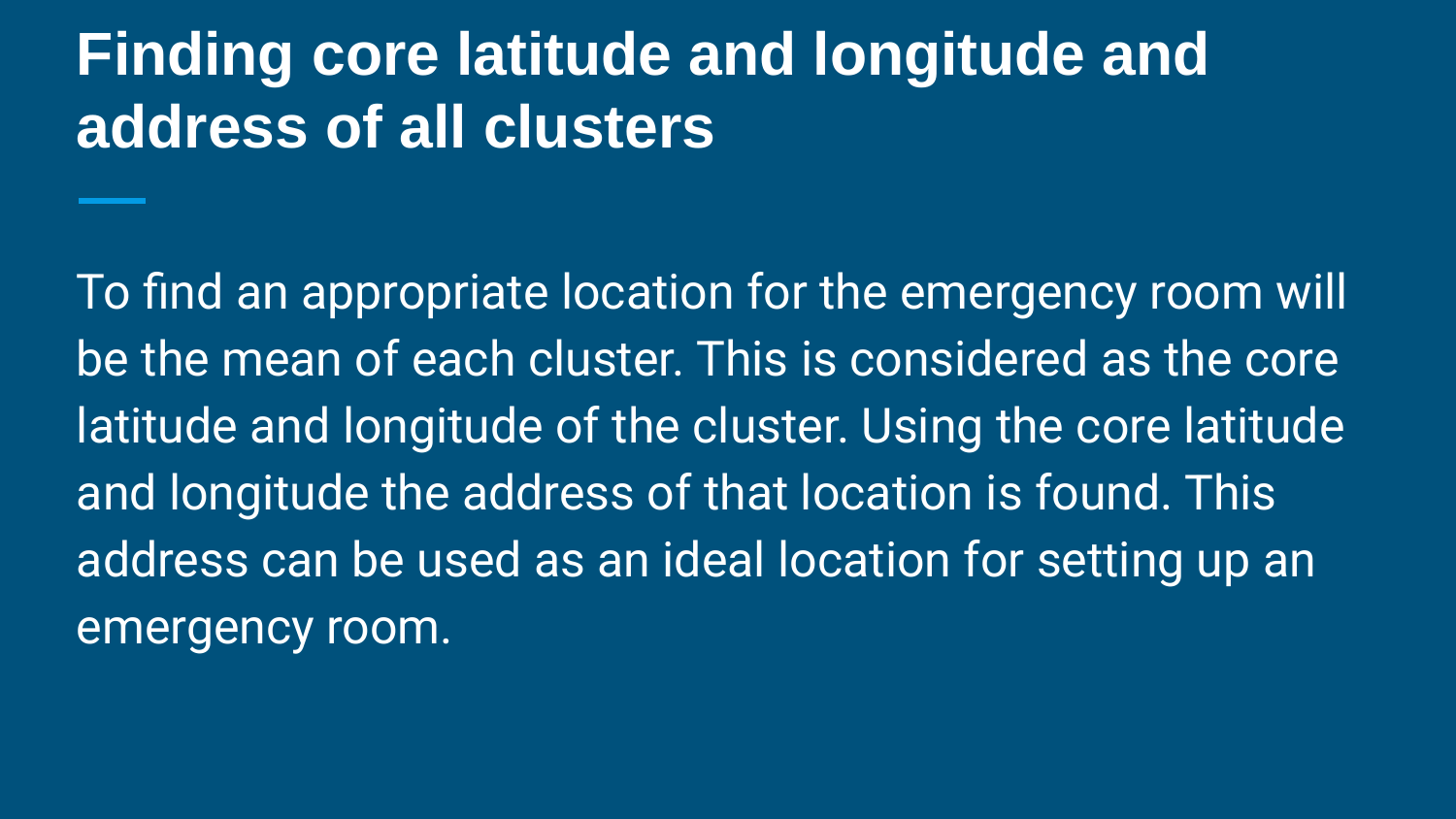

# Finding core latitude and longitude and address of all clusters

To find an appropriate location for the emergency room will be the mean of each cluster. This is considered as the core latitude and longitude of the cluster. Using the core latitude and longitude the address of that location is found. This address can be used as an ideal location for setting up an emergency room.